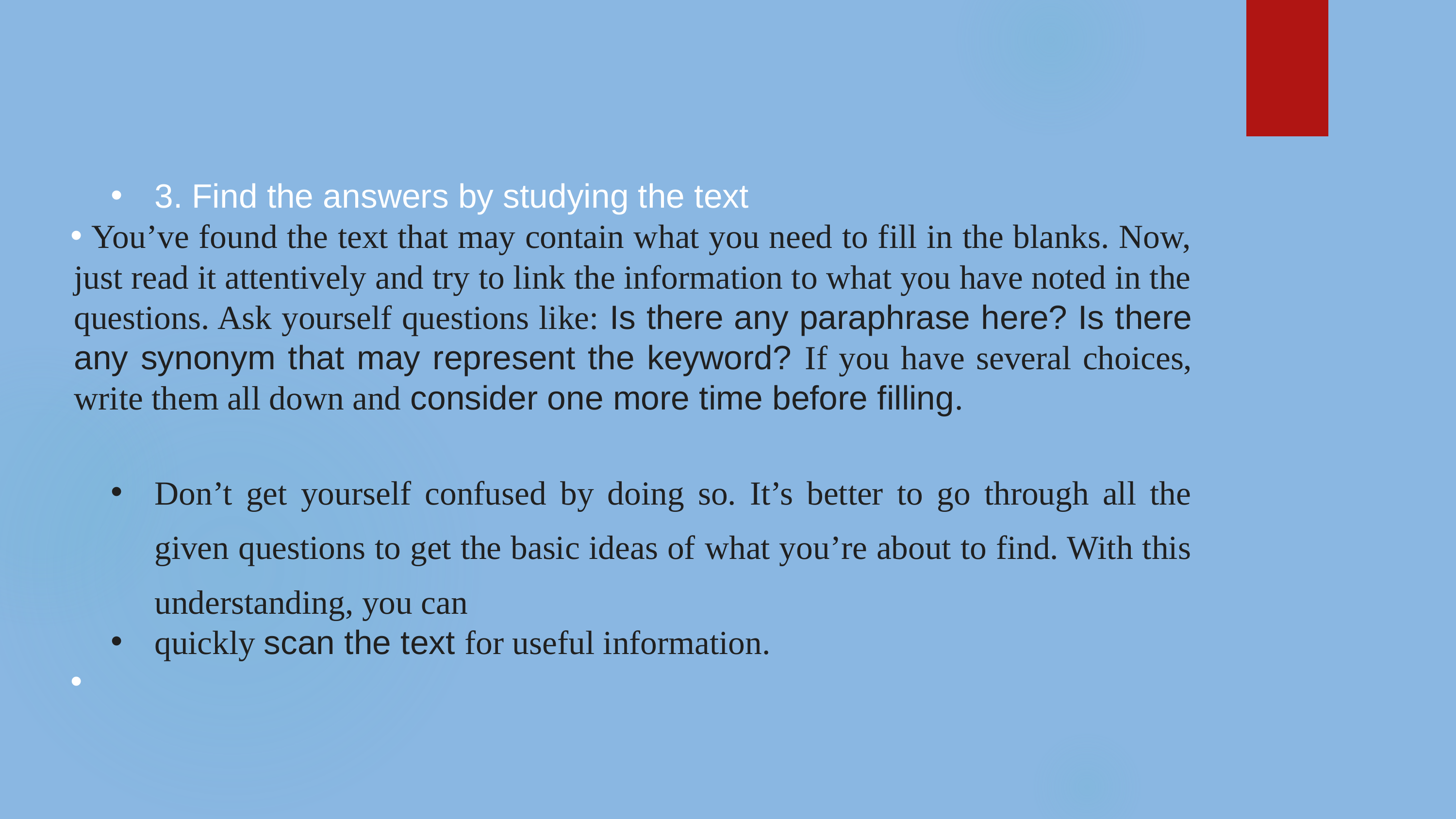

3. Find the answers by studying the text
 You’ve found the text that may contain what you need to fill in the blanks. Now, just read it attentively and try to link the information to what you have noted in the questions. Ask yourself questions like: Is there any paraphrase here? Is there any synonym that may represent the keyword? If you have several choices, write them all down and consider one more time before filling.

Don’t get yourself confused by doing so. It’s better to go through all the given questions to get the basic ideas of what you’re about to find. With this understanding, you can
quickly scan the text for useful information.